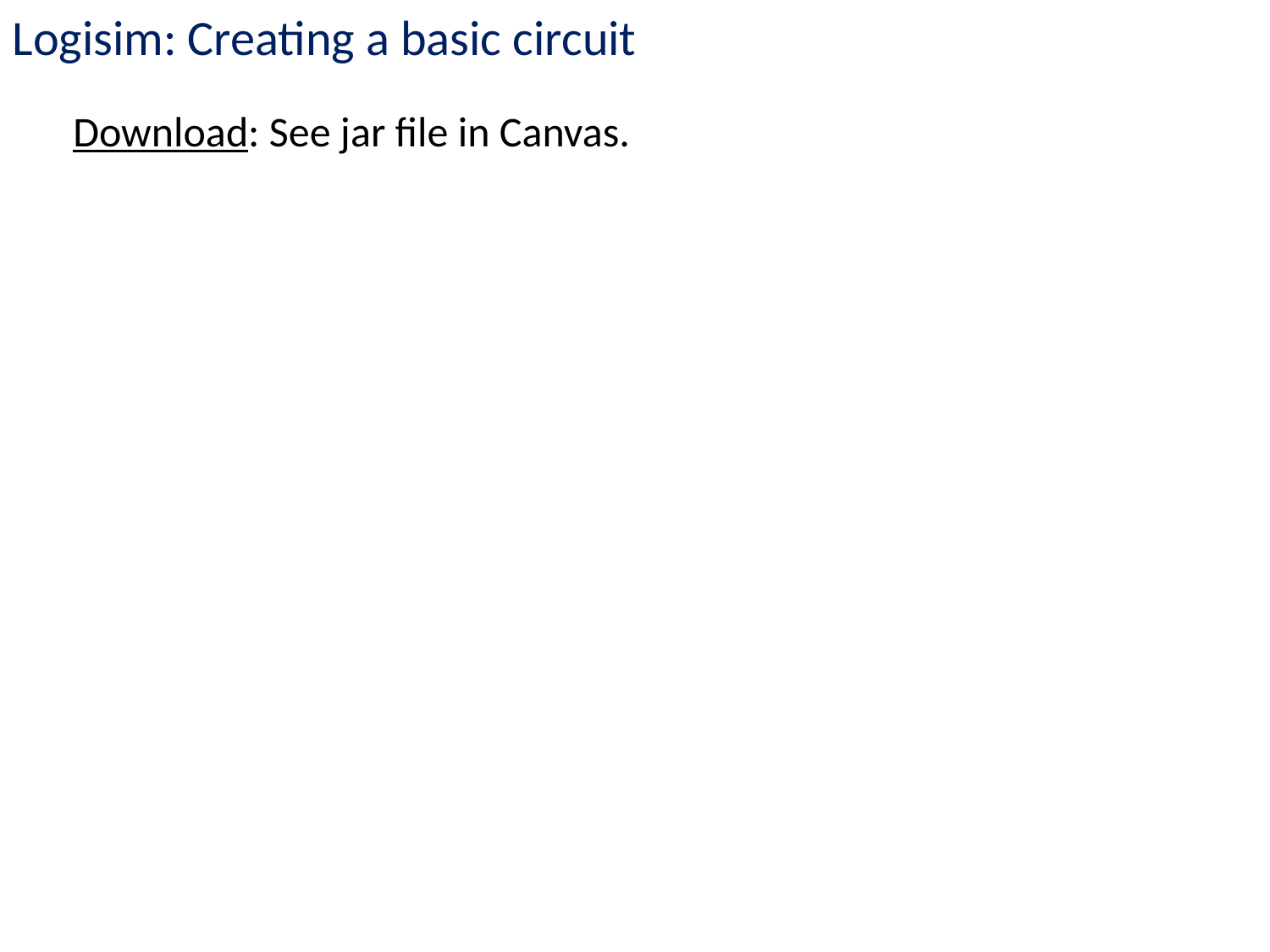

Logisim: Creating a basic circuit
Download: See jar file in Canvas.